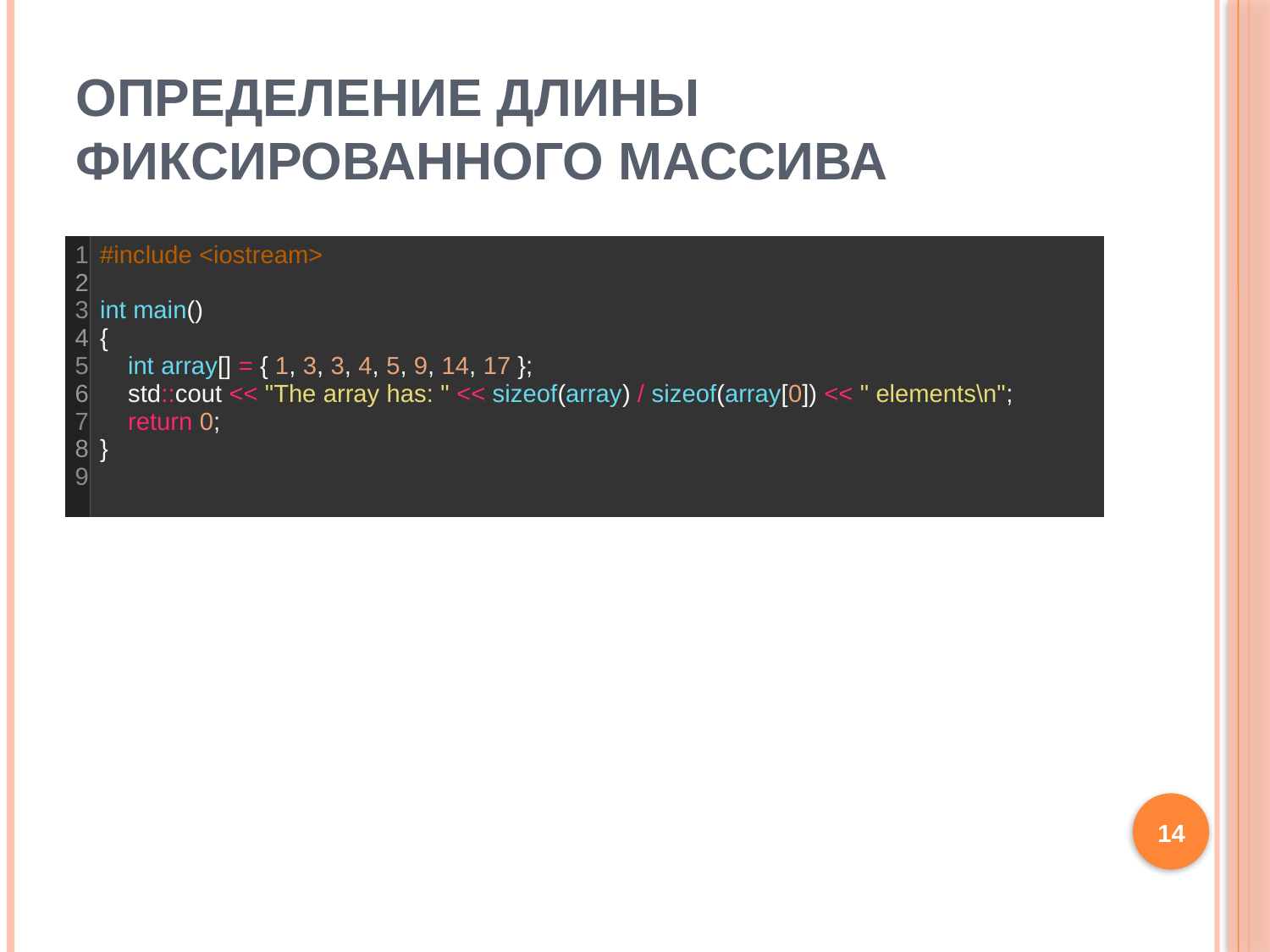

# Определение длины фиксированного массива
| 1 2 3 4 5 6 7 8 9 | #include <iostream>   int main() {     int array[] = { 1, 3, 3, 4, 5, 9, 14, 17 };     std::cout << "The array has: " << sizeof(array) / sizeof(array[0]) << " elements\n";     return 0; } |
| --- | --- |
14